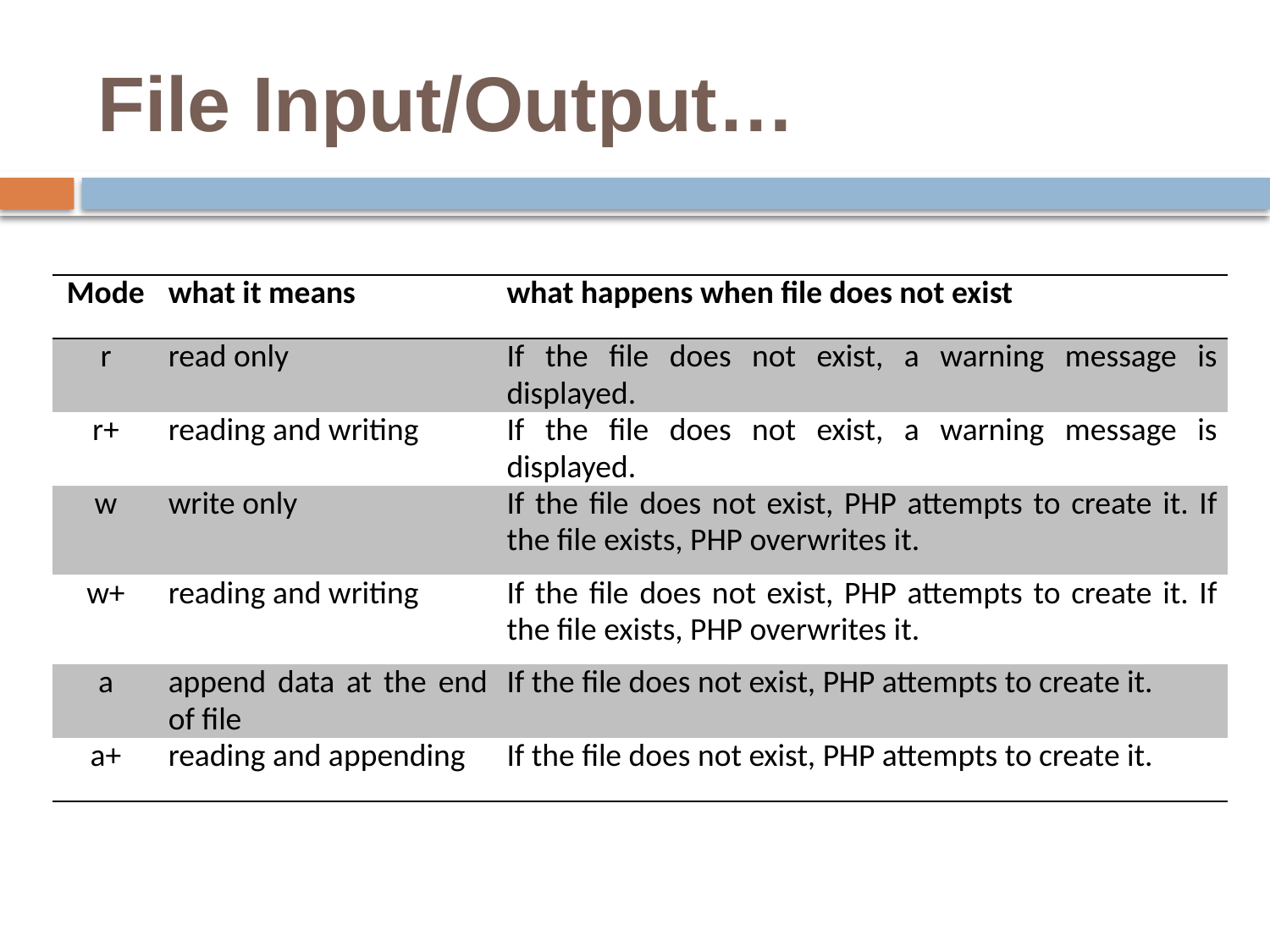

# File Input/Output…
| Mode | what it means | what happens when file does not exist |
| --- | --- | --- |
| r | read only | If the file does not exist, a warning message is displayed. |
| r+ | reading and writing | If the file does not exist, a warning message is displayed. |
| w | write only | If the file does not exist, PHP attempts to create it. If the file exists, PHP overwrites it. |
| w+ | reading and writing | If the file does not exist, PHP attempts to create it. If the file exists, PHP overwrites it. |
| a | append data at the end of file | If the file does not exist, PHP attempts to create it. |
| a+ | reading and appending | If the file does not exist, PHP attempts to create it. |